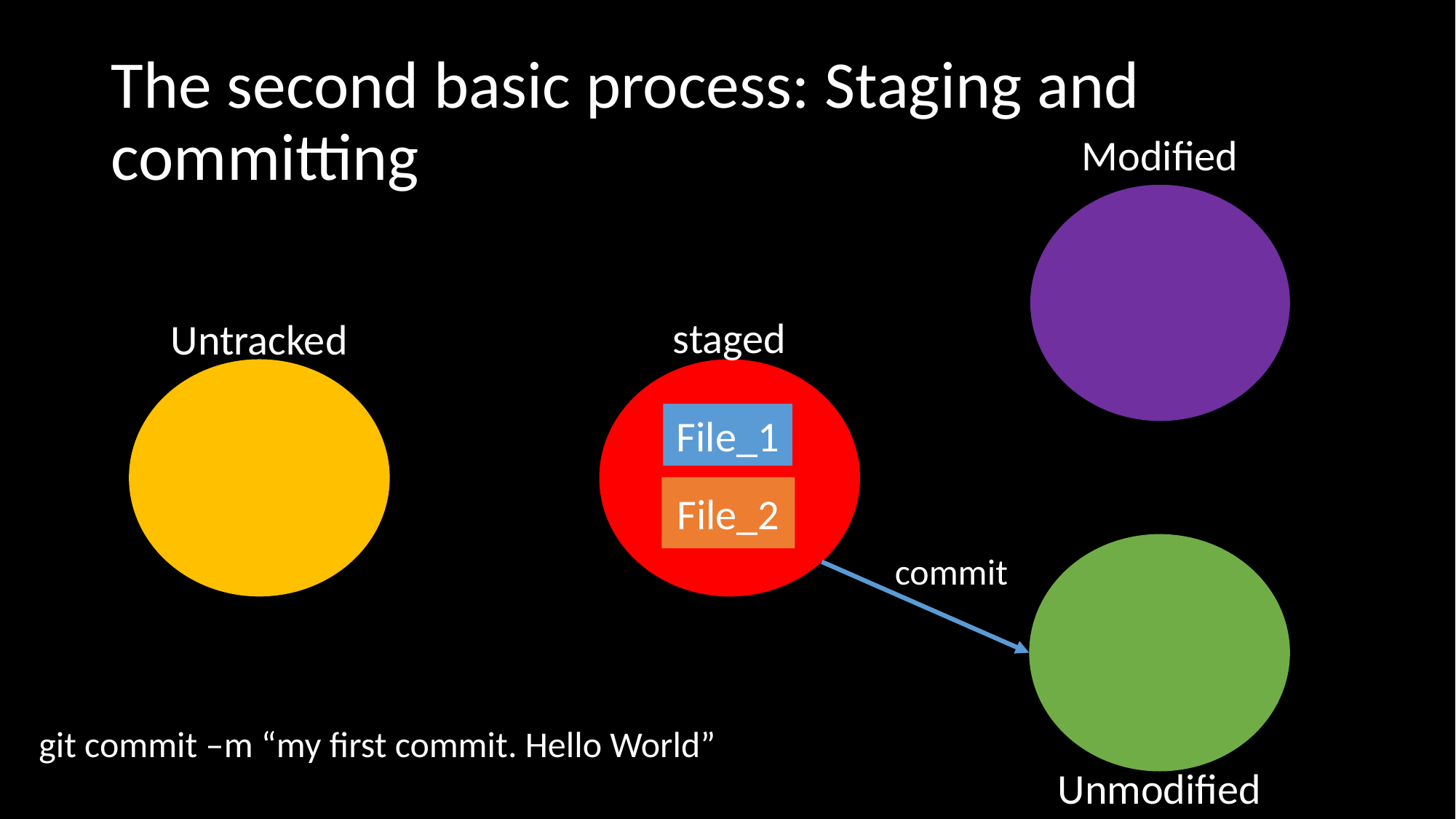

# The second basic process: Staging and committing
Modified

staged

Untracked

File_1
File_2

commit
git commit –m “my first commit. Hello World”
Unmodified